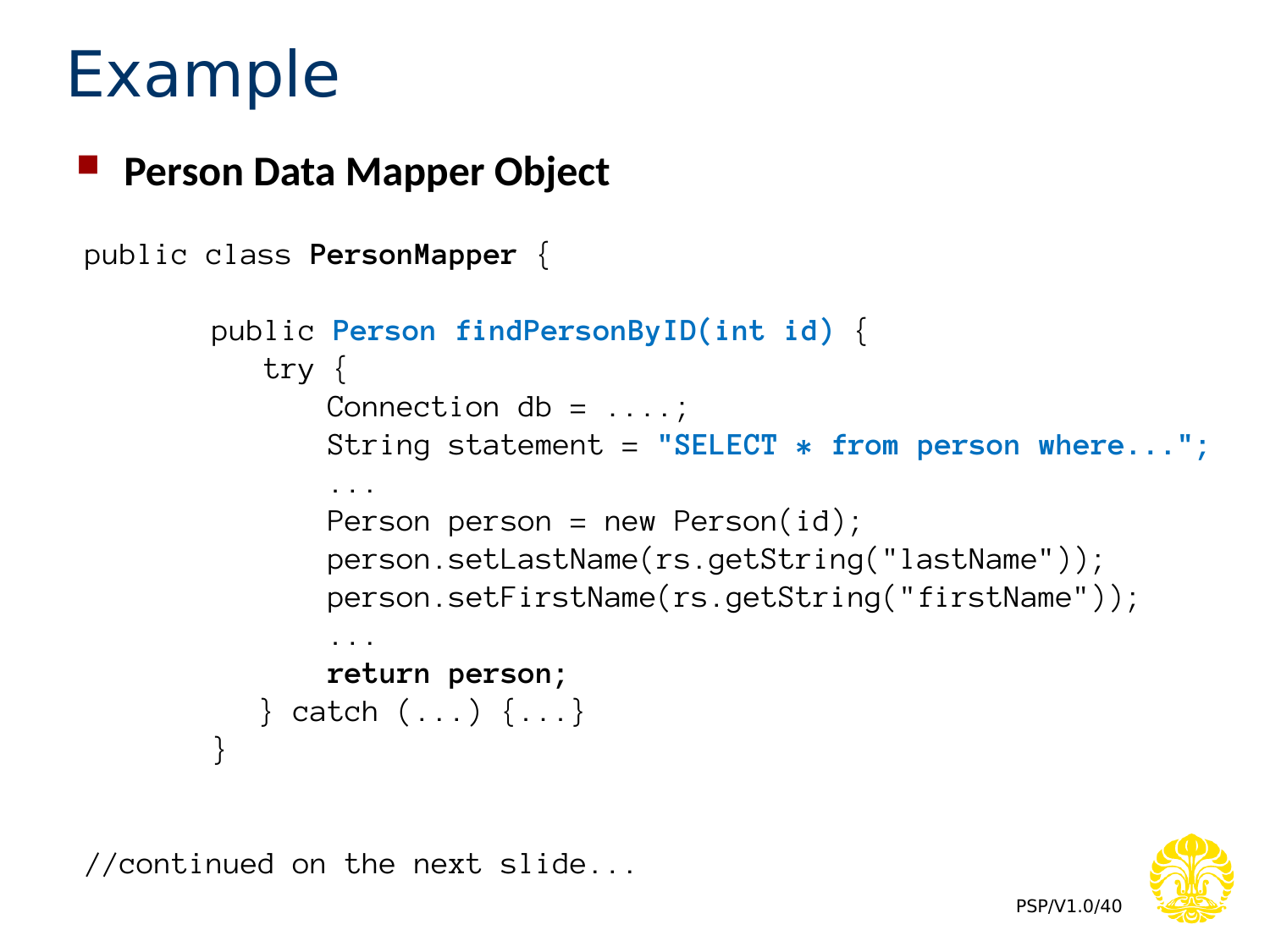

# Example
Person Data Mapper Object
public class PersonMapper {

	public Person findPersonByID(int id) {
	   try {
              Connection db = ....;
              String statement = "SELECT * from person where...";
              ...
              Person person = new Person(id);
              person.setLastName(rs.getString("lastName"));
              person.setFirstName(rs.getString("firstName"));
              ...
              return person;
          } catch (...) {...}
	}

//continued on the next slide...